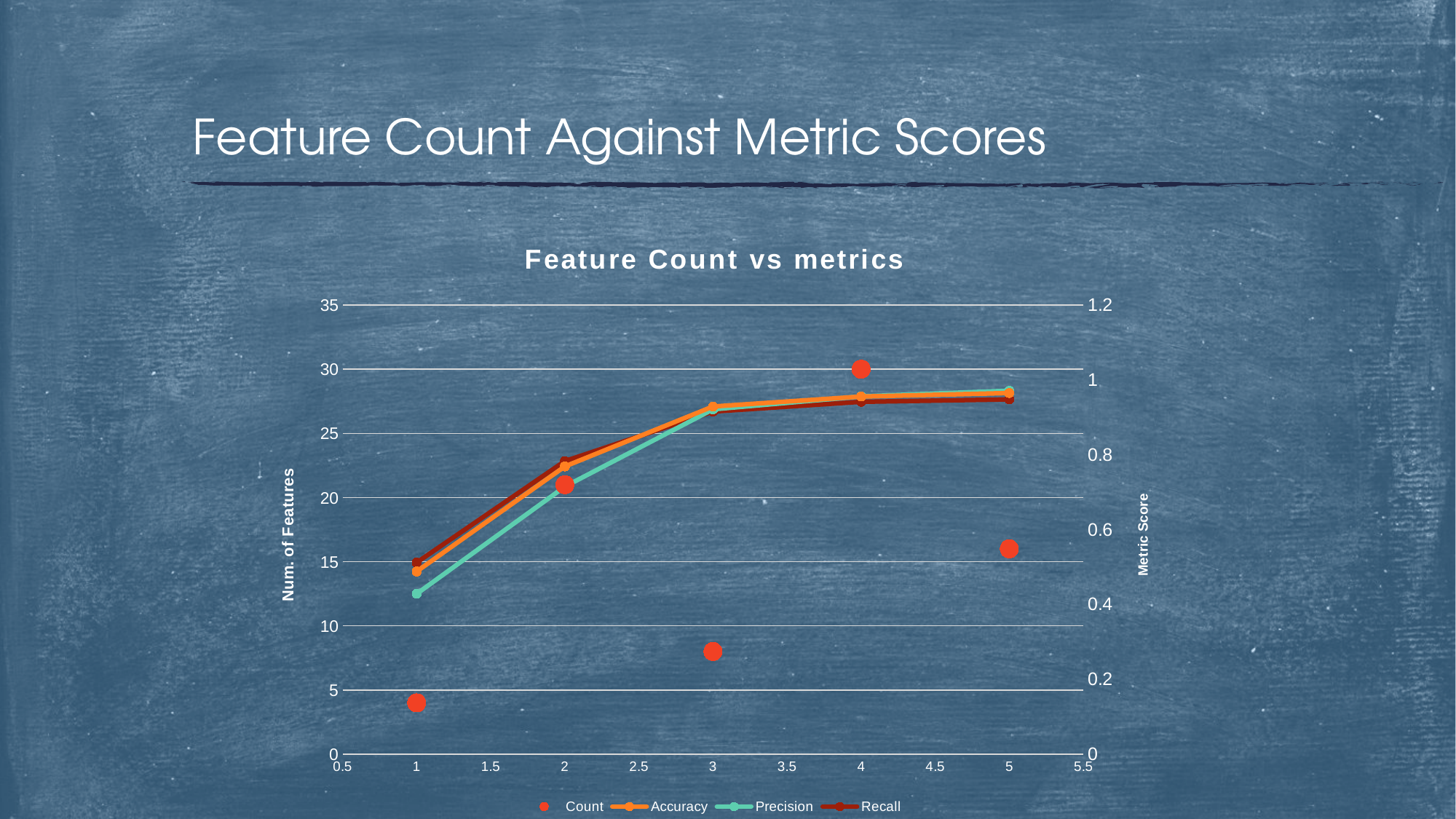

# Feature Count Against Metric Scores

### Chart: Feature Count vs metrics

| Category | Count | Accuracy | Precision | Recall |
|---|---|---|---|---|